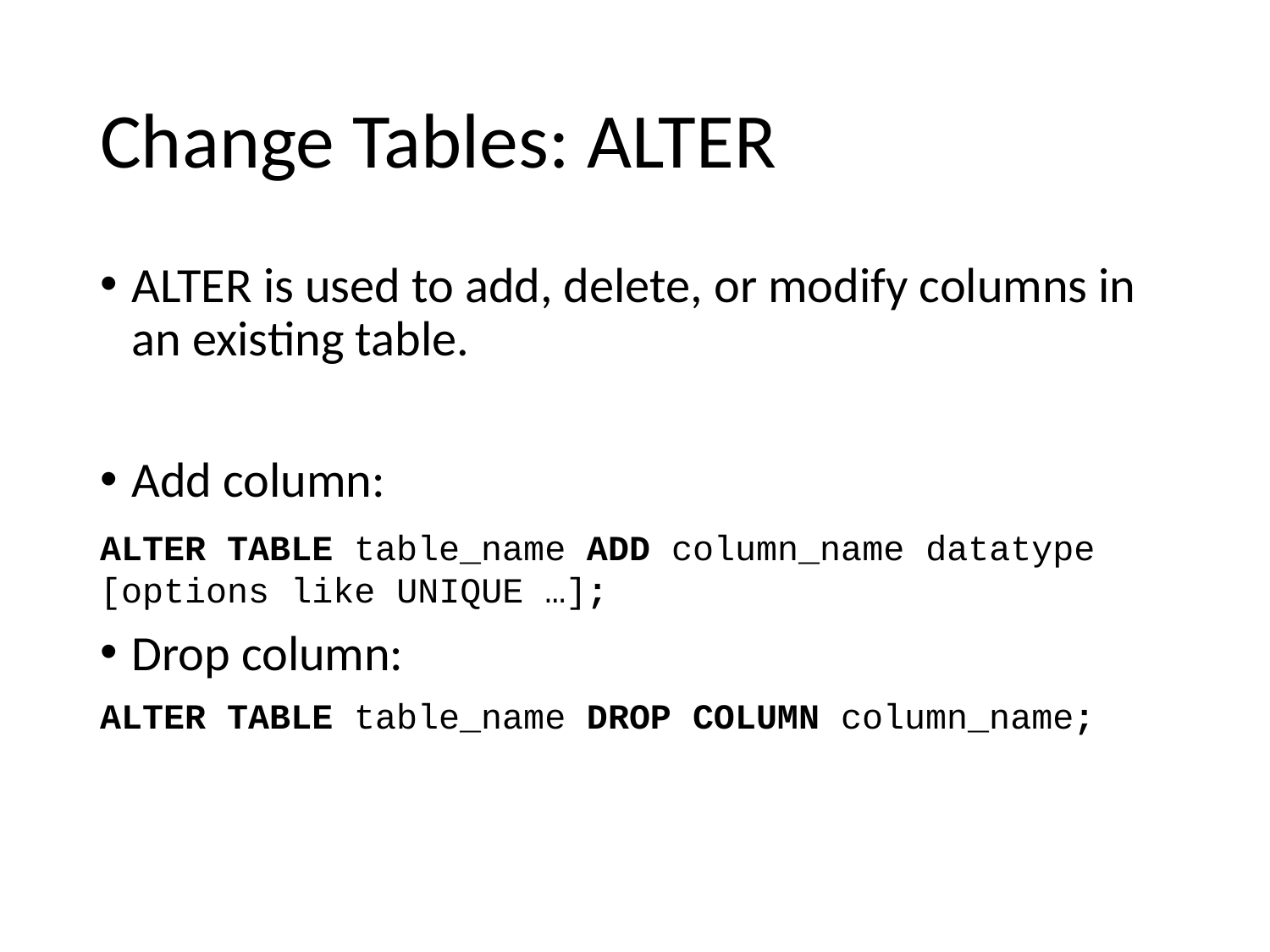

# Change Tables: ALTER
ALTER is used to add, delete, or modify columns in an existing table.

Add column:
ALTER TABLE table_name ADD column_name datatype [options like UNIQUE …];
Drop column:
ALTER TABLE table_name DROP COLUMN column_name;